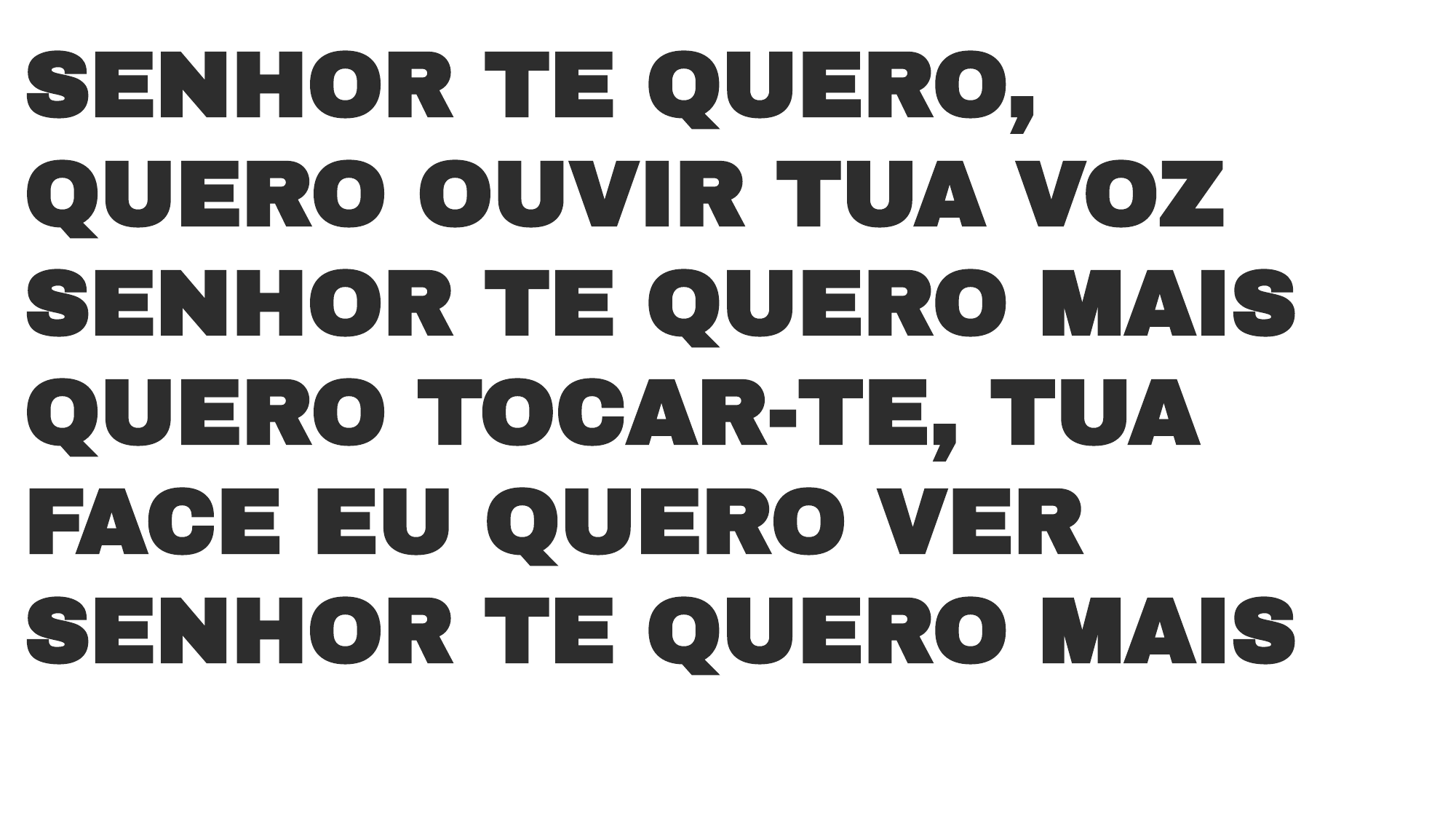

SENHOR TE QUERO, QUERO OUVIR TUA VOZ
SENHOR TE QUERO MAIS
QUERO TOCAR-TE, TUA FACE EU QUERO VER
SENHOR TE QUERO MAIS